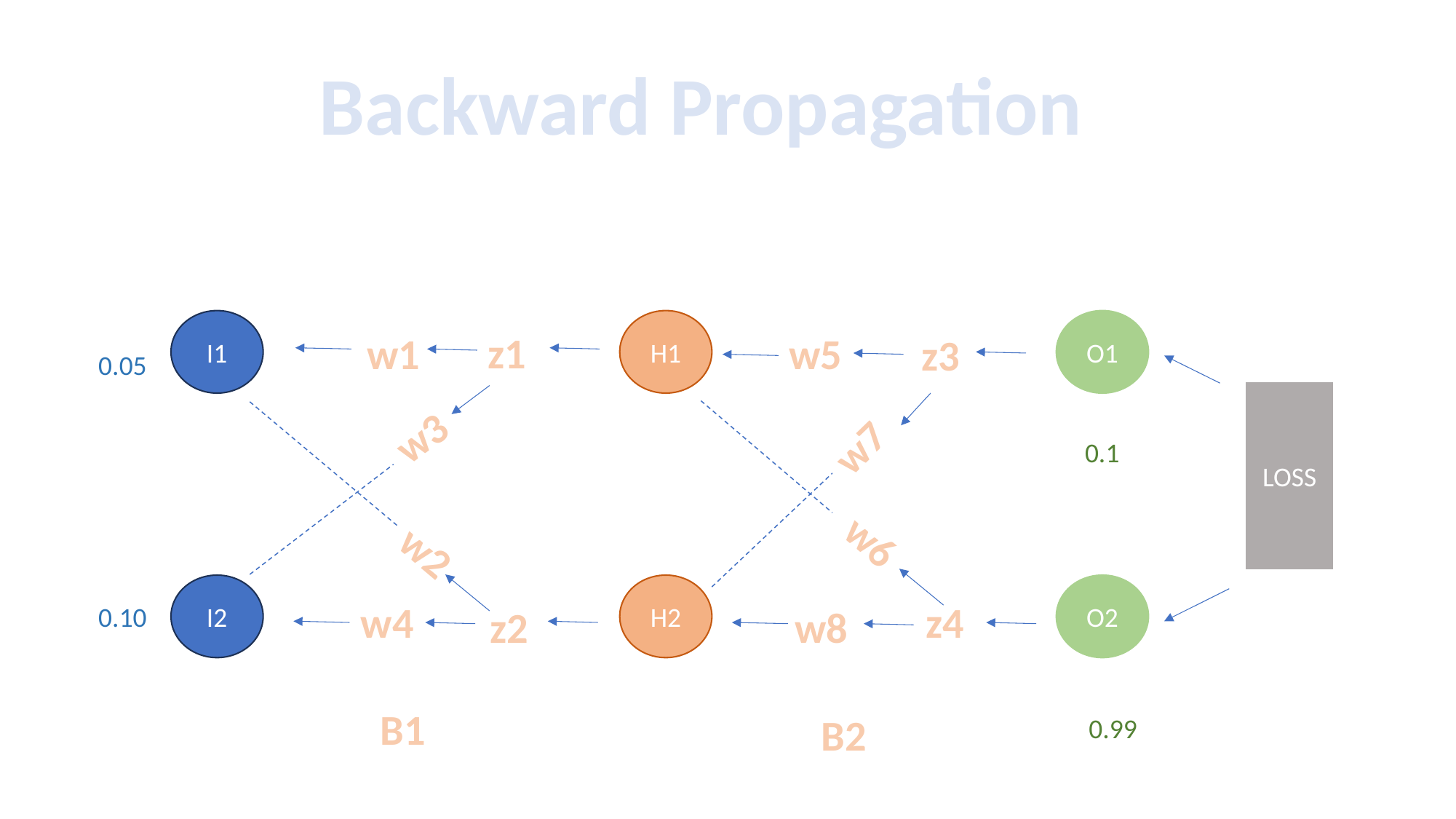

Backward Propagation
I1
H1
O1
z1
w1
w5
z3
0.05
LOSS
w3
w7
0.1
w6
w2
I2
H2
O2
w4
z4
0.10
z2
w8
B1
B2
0.99